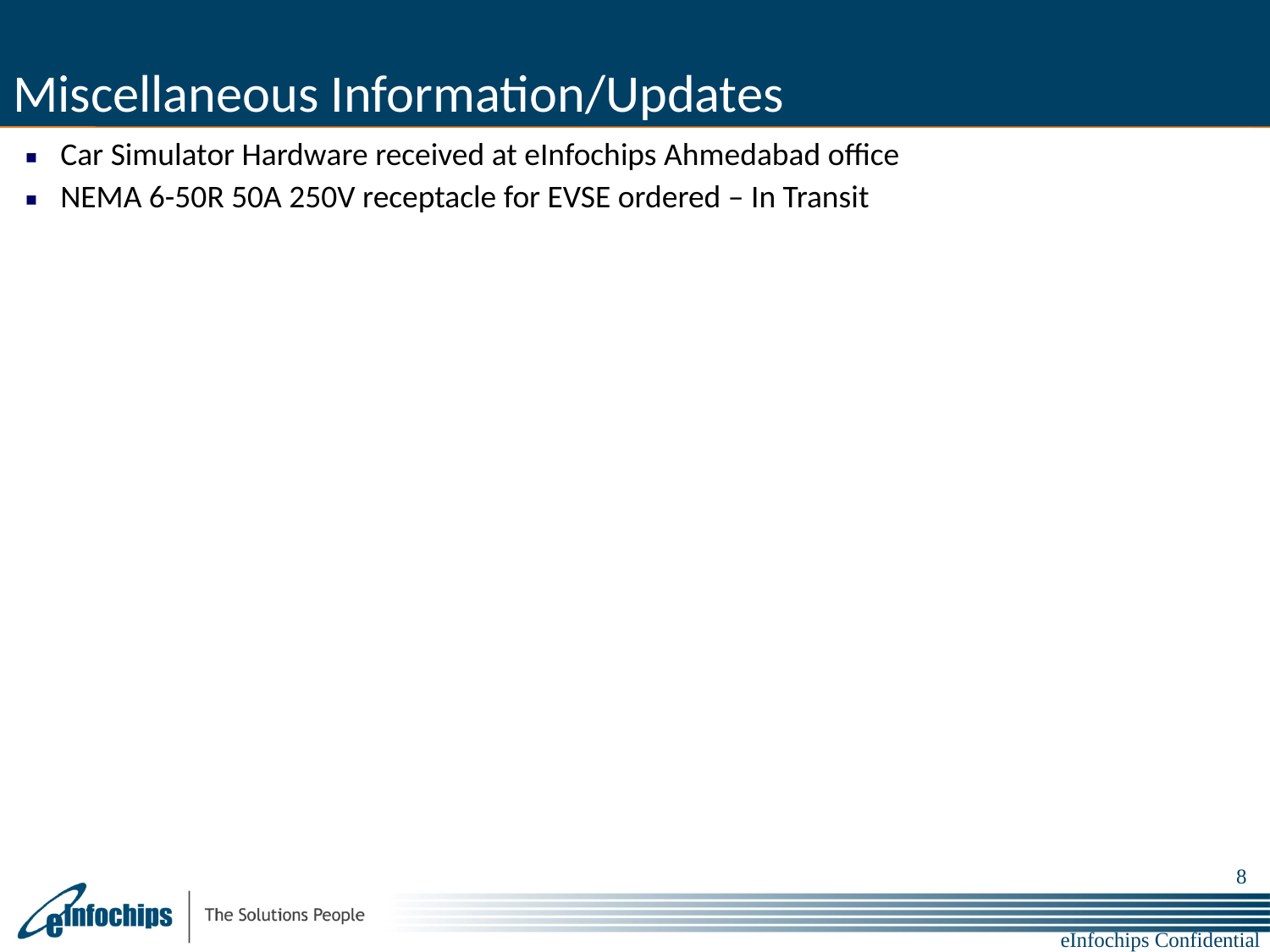

# Miscellaneous Information/Updates
Car Simulator Hardware received at eInfochips Ahmedabad office
NEMA 6-50R 50A 250V receptacle for EVSE ordered – In Transit